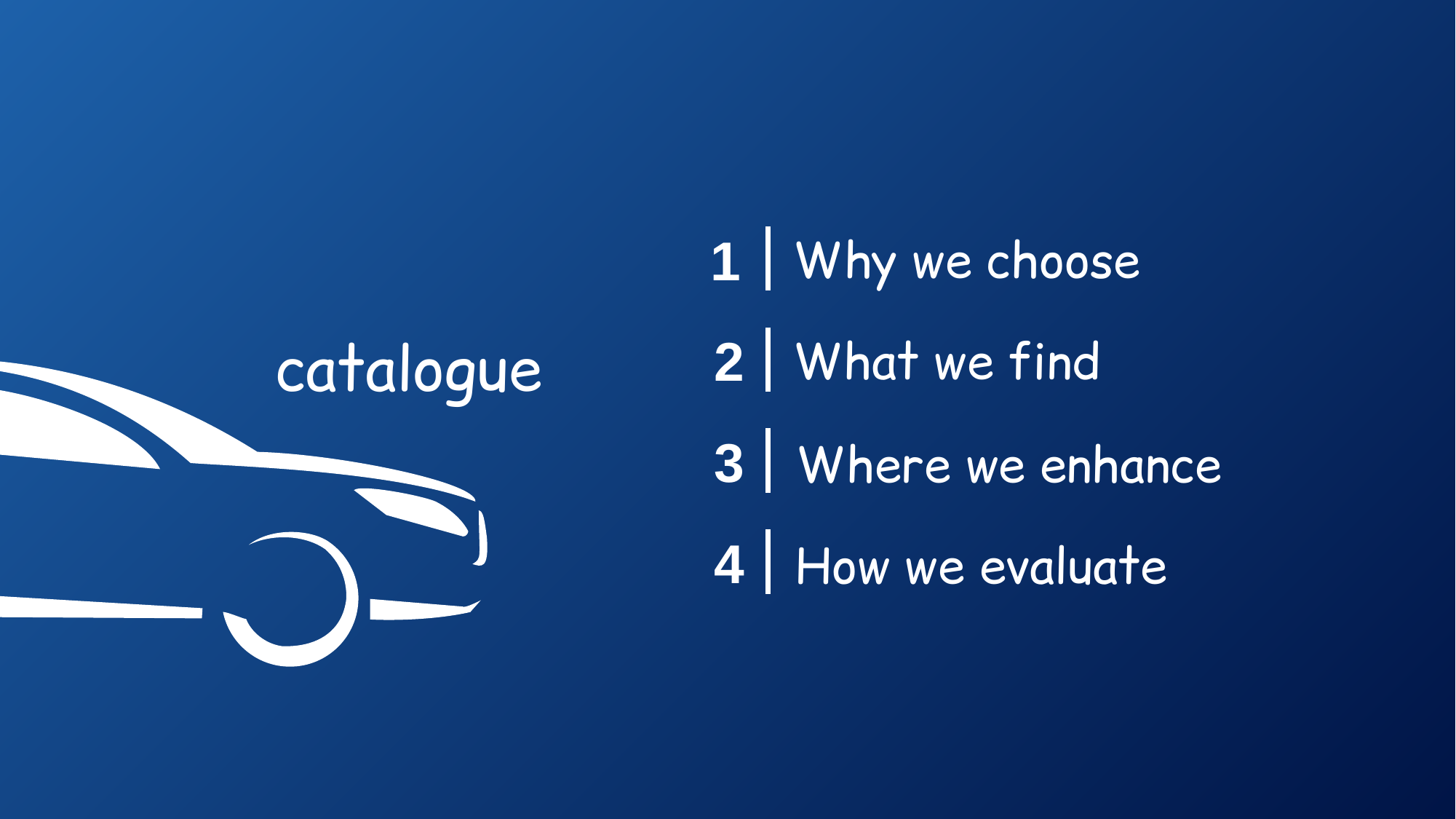

1
Why we choose
2
catalogue
What we find

3
Where we enhance
4
How we evaluate